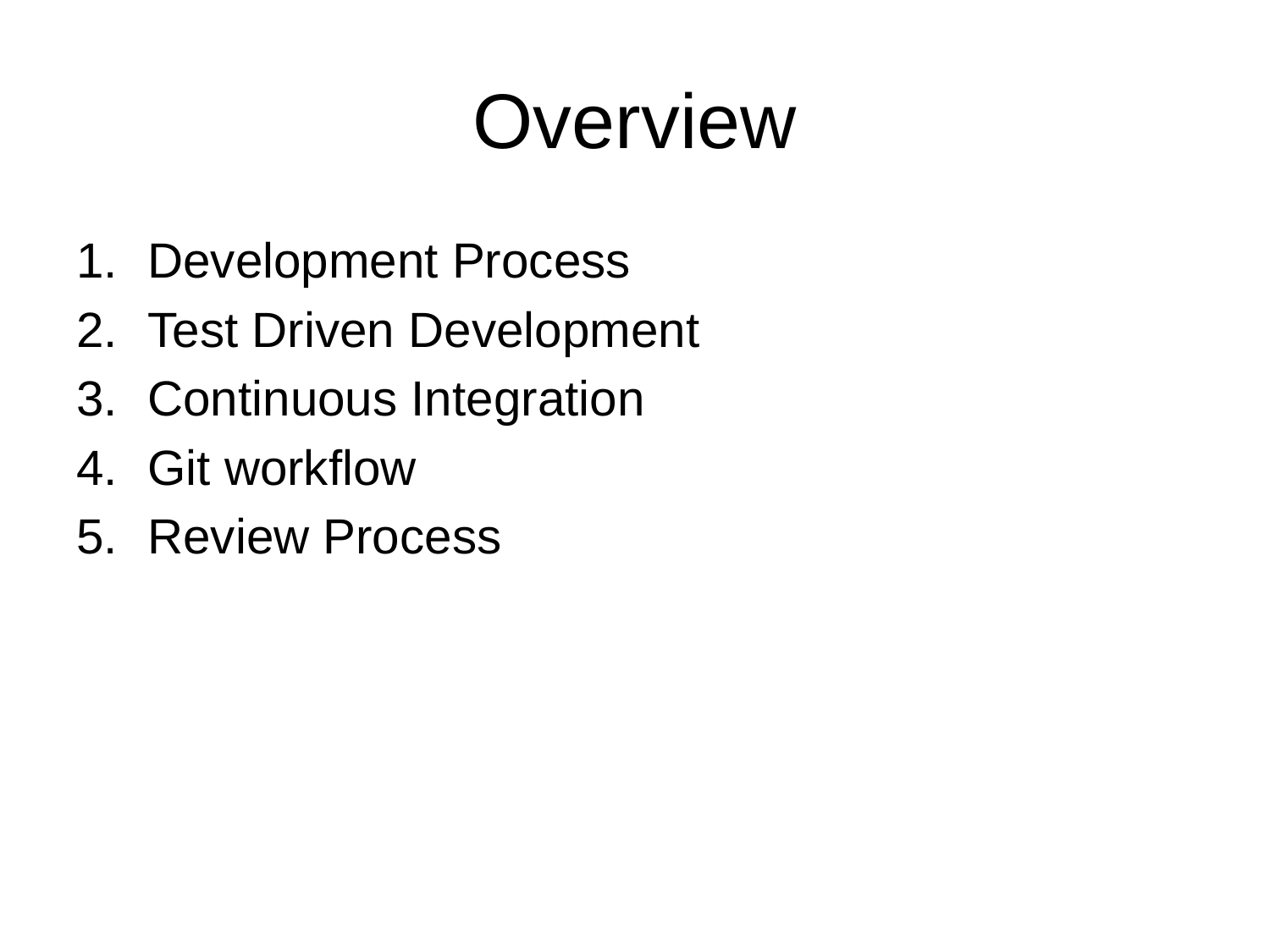

# Overview
Development Process
Test Driven Development
Continuous Integration
Git workflow
Review Process